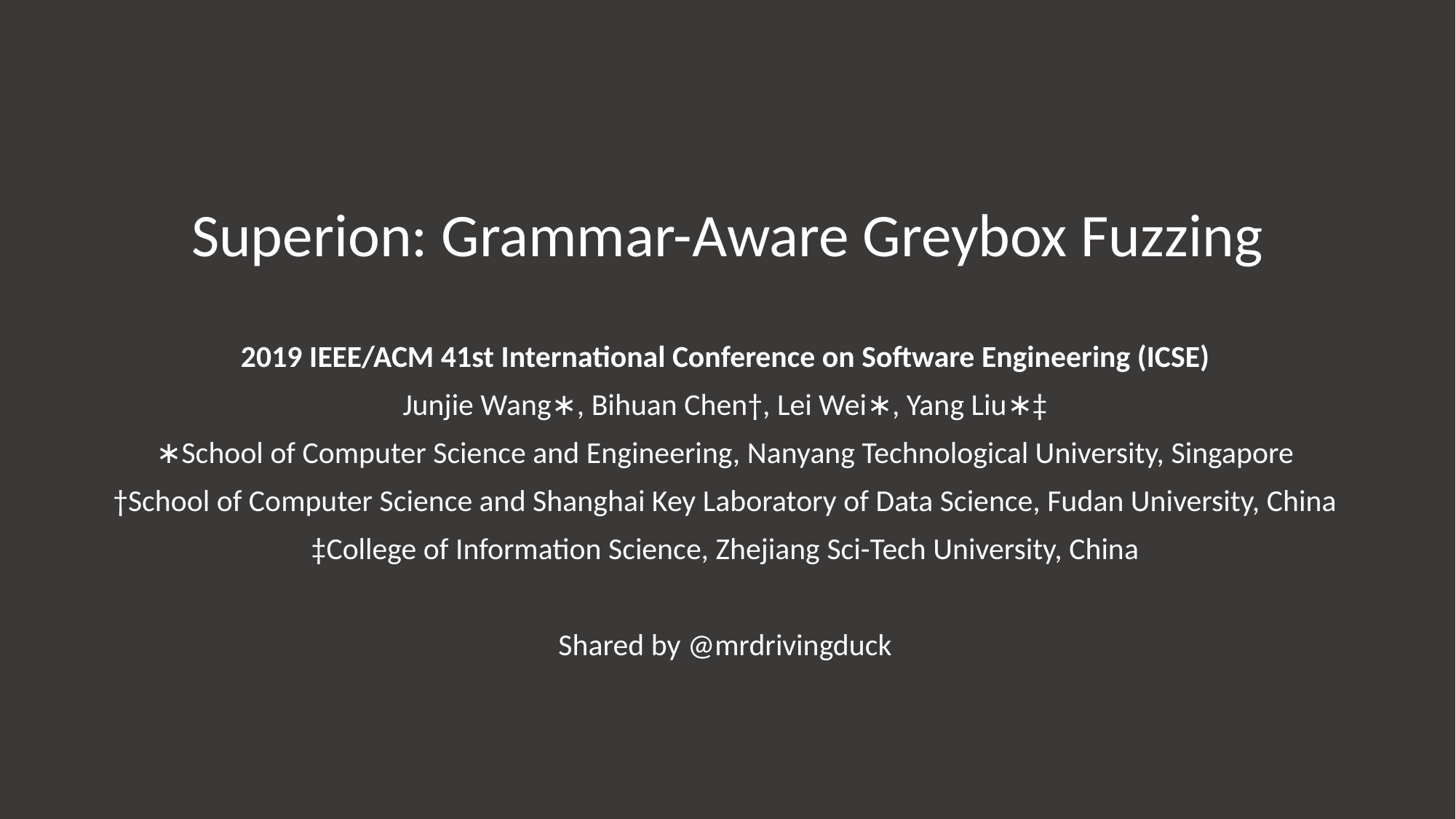

# Superion: Grammar-Aware Greybox Fuzzing
2019 IEEE/ACM 41st International Conference on Software Engineering (ICSE)
Junjie Wang∗, Bihuan Chen†, Lei Wei∗, Yang Liu∗‡
∗School of Computer Science and Engineering, Nanyang Technological University, Singapore
†School of Computer Science and Shanghai Key Laboratory of Data Science, Fudan University, China
‡College of Information Science, Zhejiang Sci-Tech University, China

Shared by @mrdrivingduck